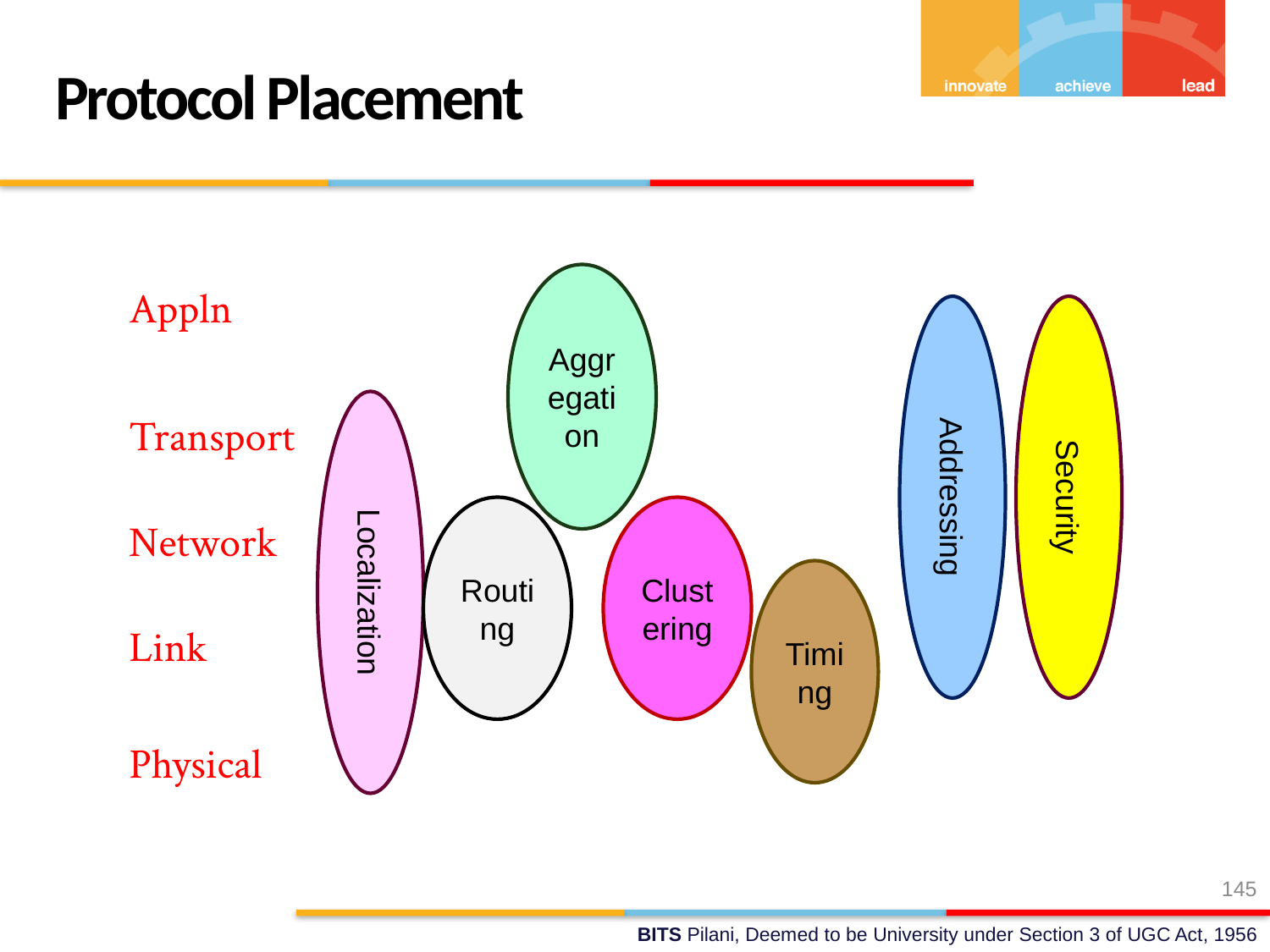

Protocol Placement
Aggregation
Appln
Addressing
Security
Localization
Transport
Routing
Clustering
Network
Timing
Link
Physical
145